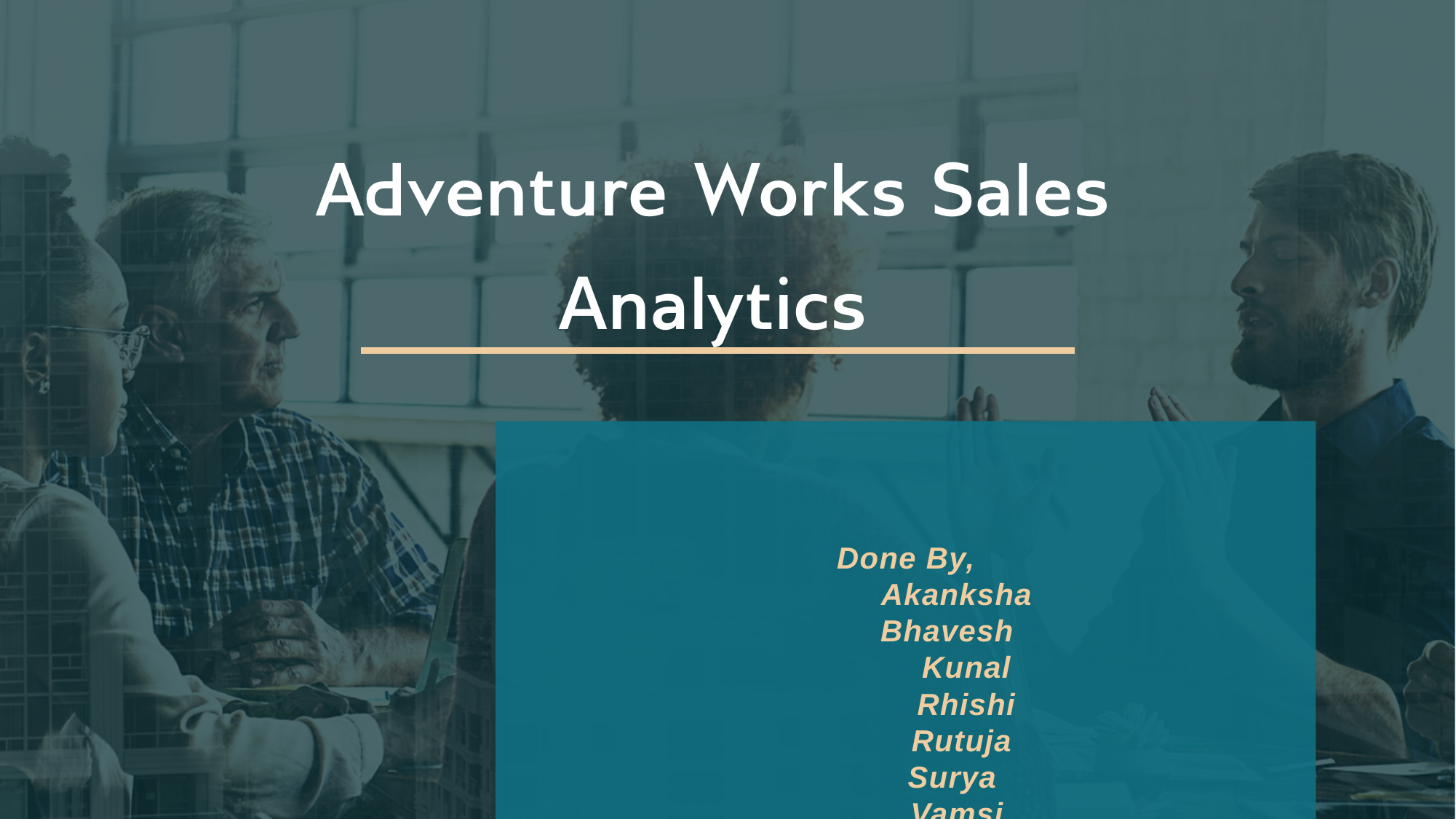

# Adventure Works Sales Analytics

Done By,
		     Akanksha
		   Bhavesh
	          Kunal
	          Rhishi
	         Rutuja
	       Surya
	          Vamsi .